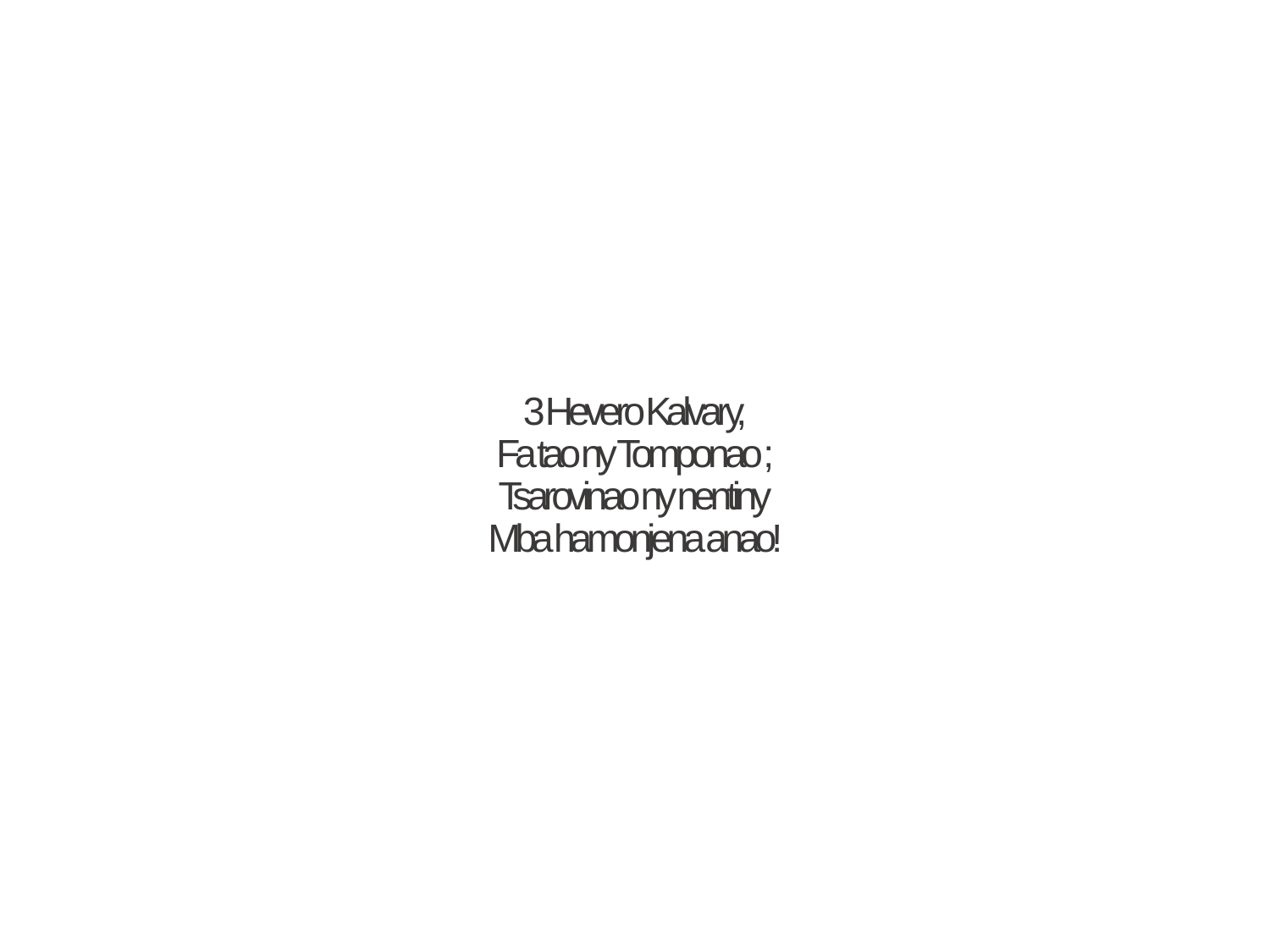

3 Hevero Kalvary,
Fa tao ny Tomponao ;
Tsarovinao ny nentiny
Mba hamonjena anao!